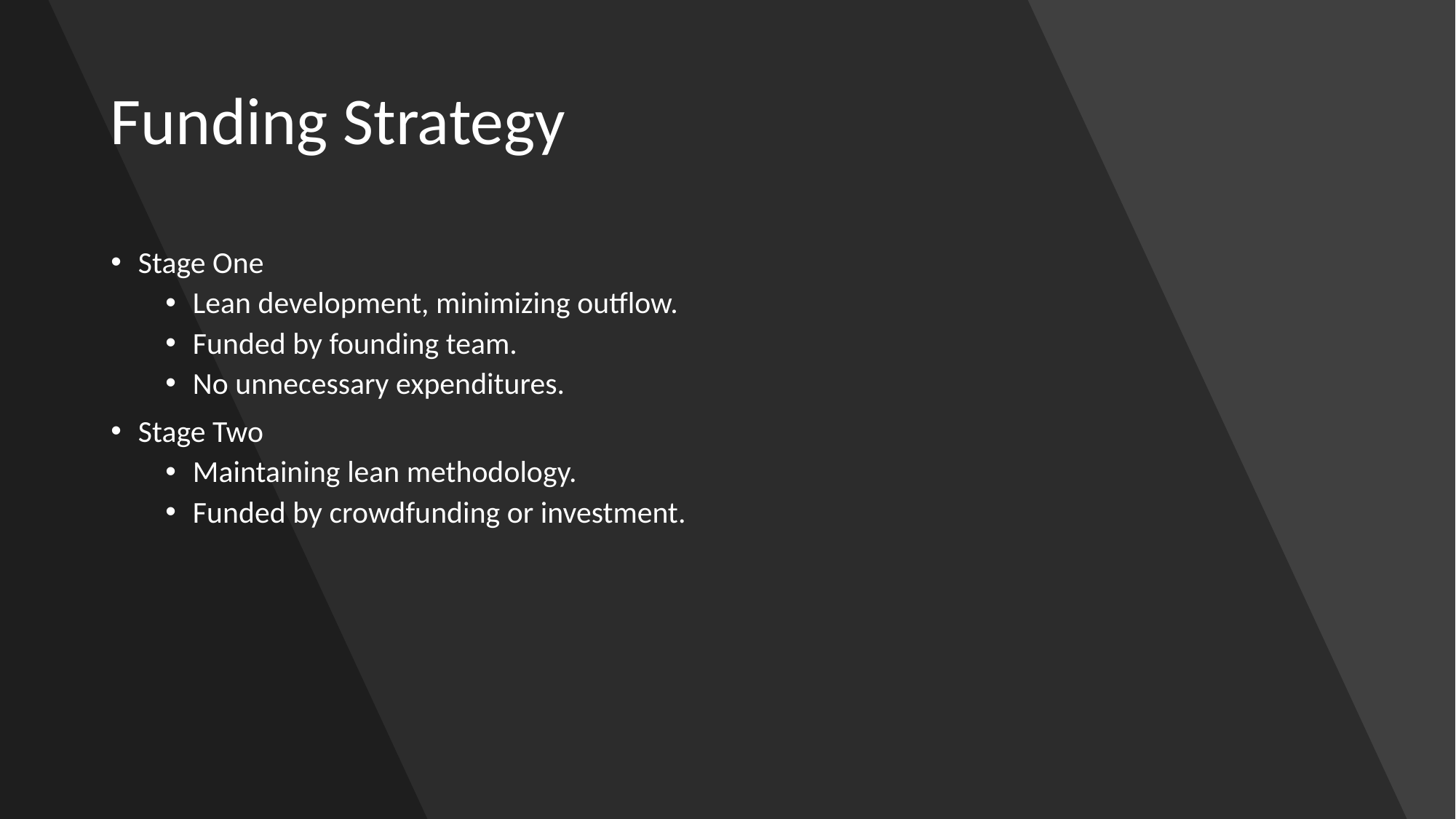

# Funding Strategy
Stage One
Lean development, minimizing outflow.
Funded by founding team.
No unnecessary expenditures.
Stage Two
Maintaining lean methodology.
Funded by crowdfunding or investment.